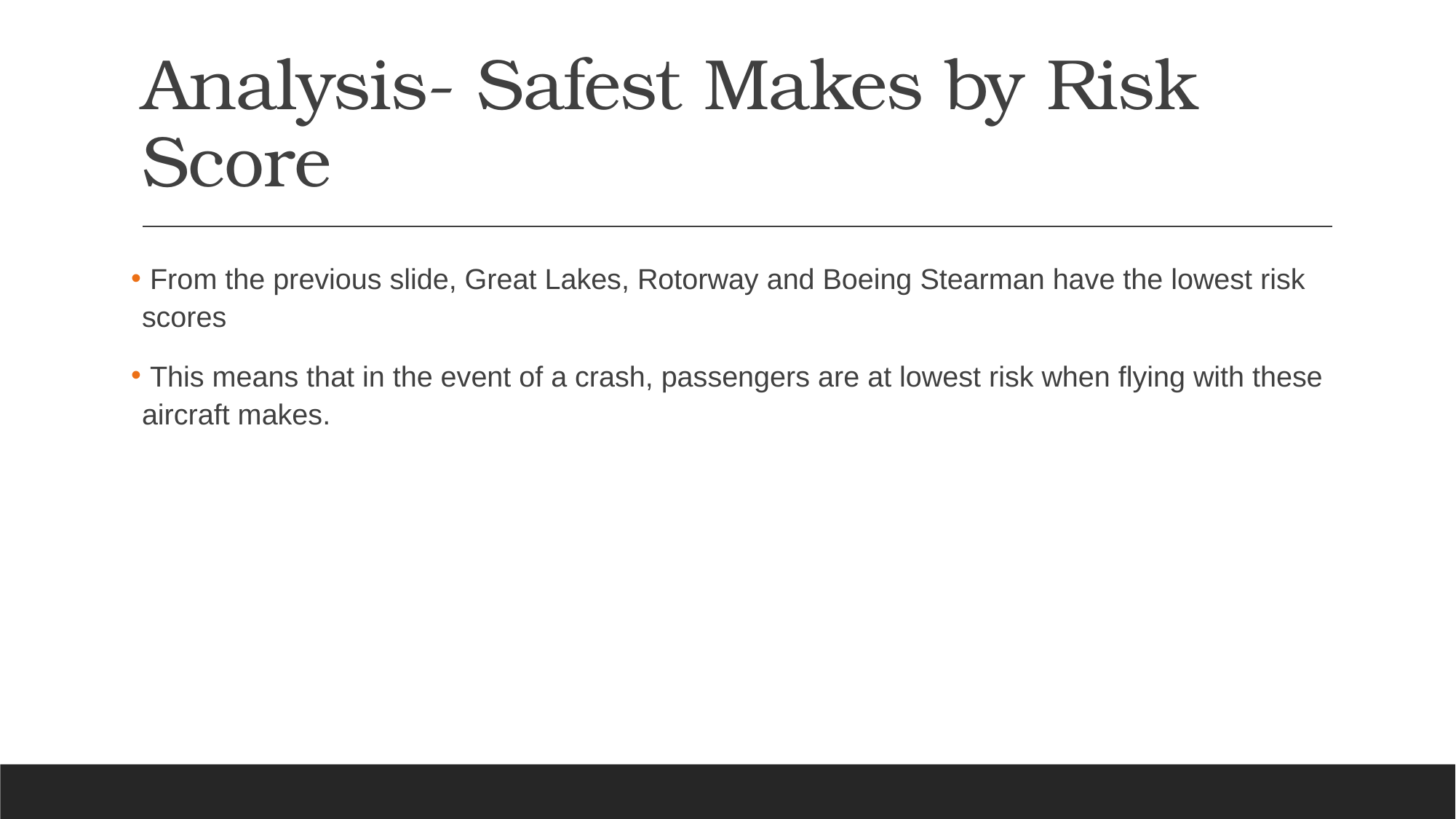

# Analysis- Safest Makes by Risk Score
 From the previous slide, Great Lakes, Rotorway and Boeing Stearman have the lowest risk scores
 This means that in the event of a crash, passengers are at lowest risk when flying with these aircraft makes.